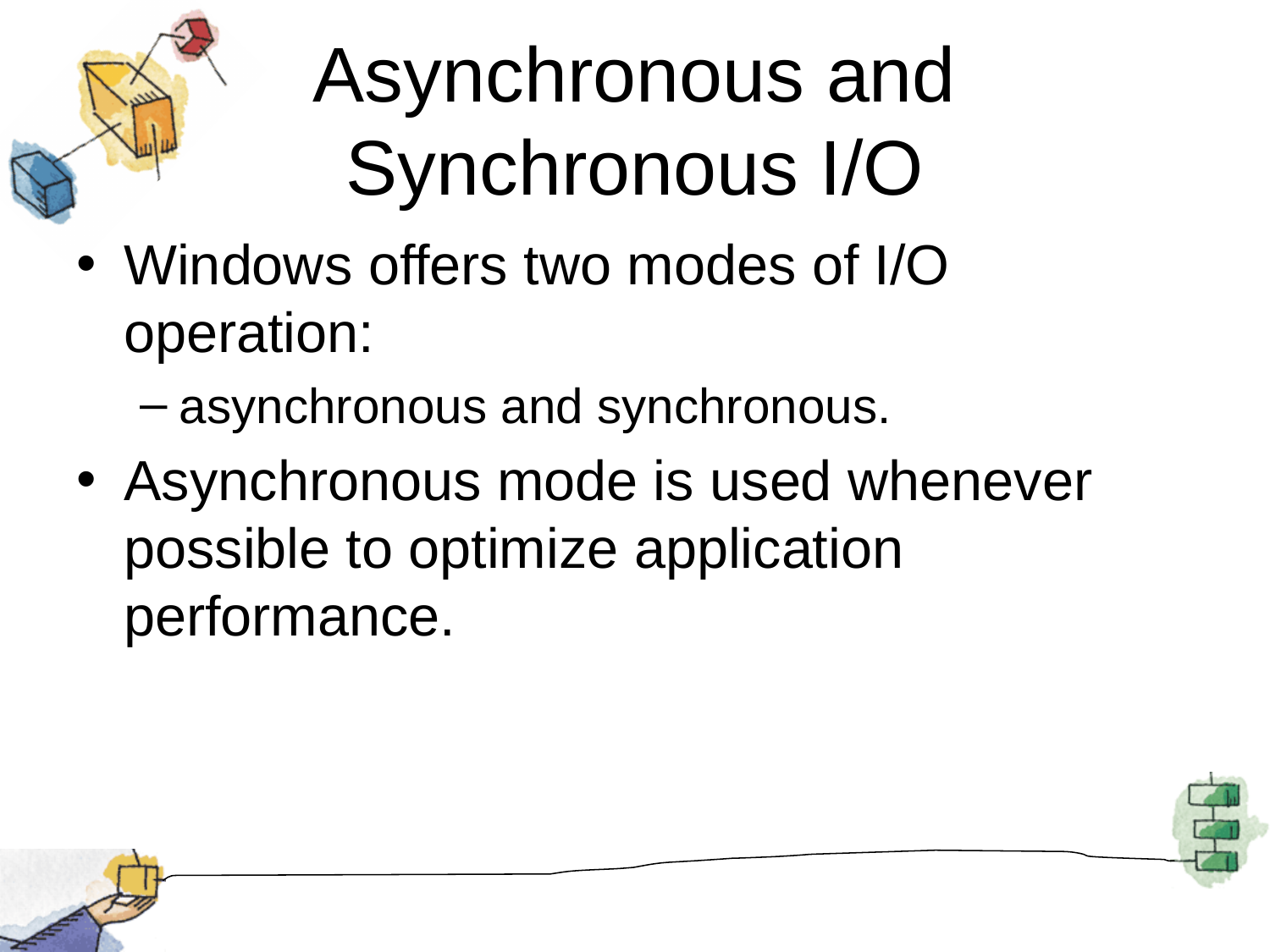

# Asynchronous and Synchronous I/O
Windows offers two modes of I/O operation:
asynchronous and synchronous.
Asynchronous mode is used whenever possible to optimize application performance.